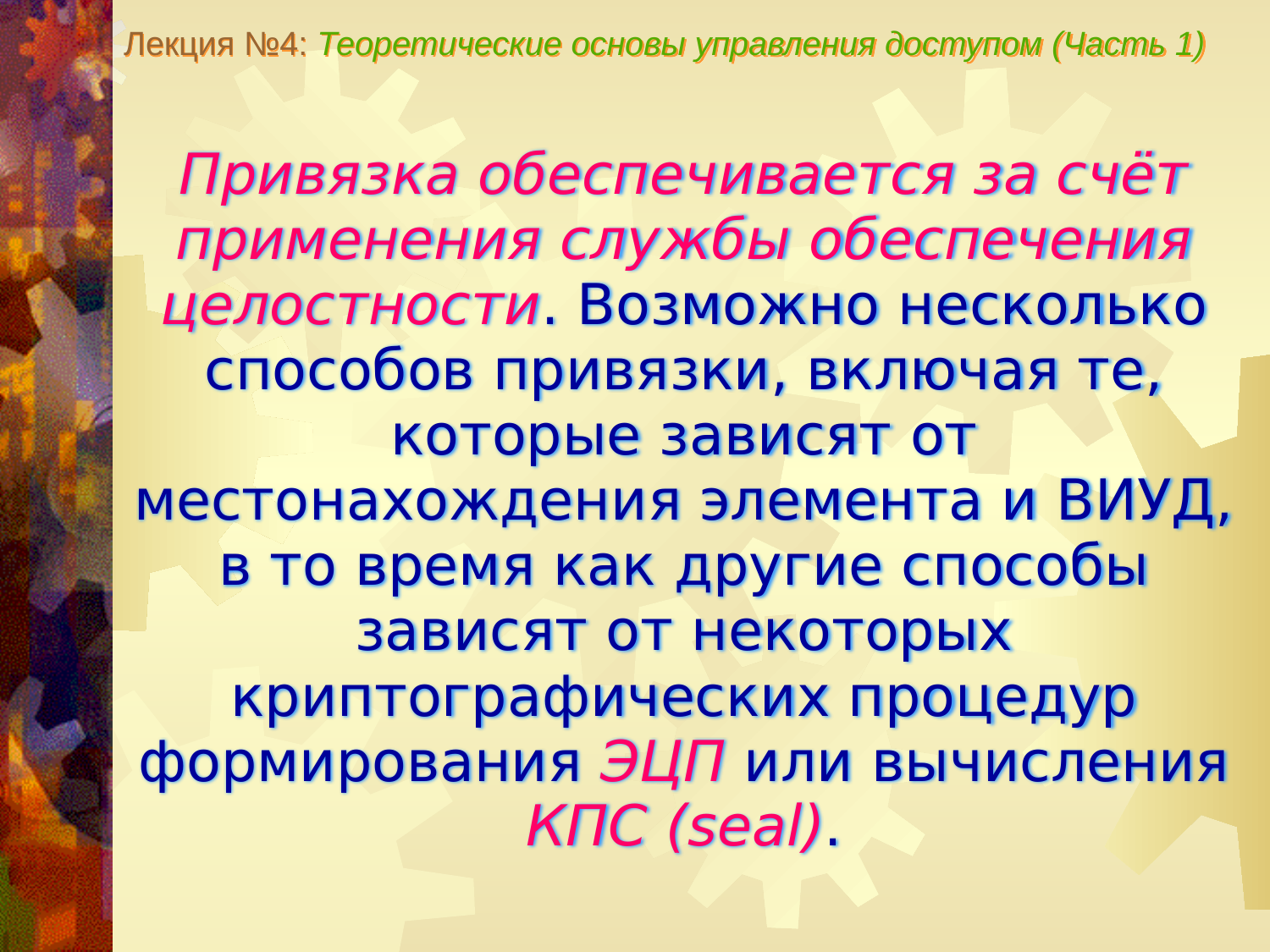

Лекция №4: Теоретические основы управления доступом (Часть 1)
Привязка обеспечивается за счёт применения службы обеспечения целостности. Возможно несколько способов привязки, включая те, которые зависят от местонахождения элемента и ВИУД, в то время как другие способы зависят от некоторых криптографических процедур формирования ЭЦП или вычисления КПС (seal).